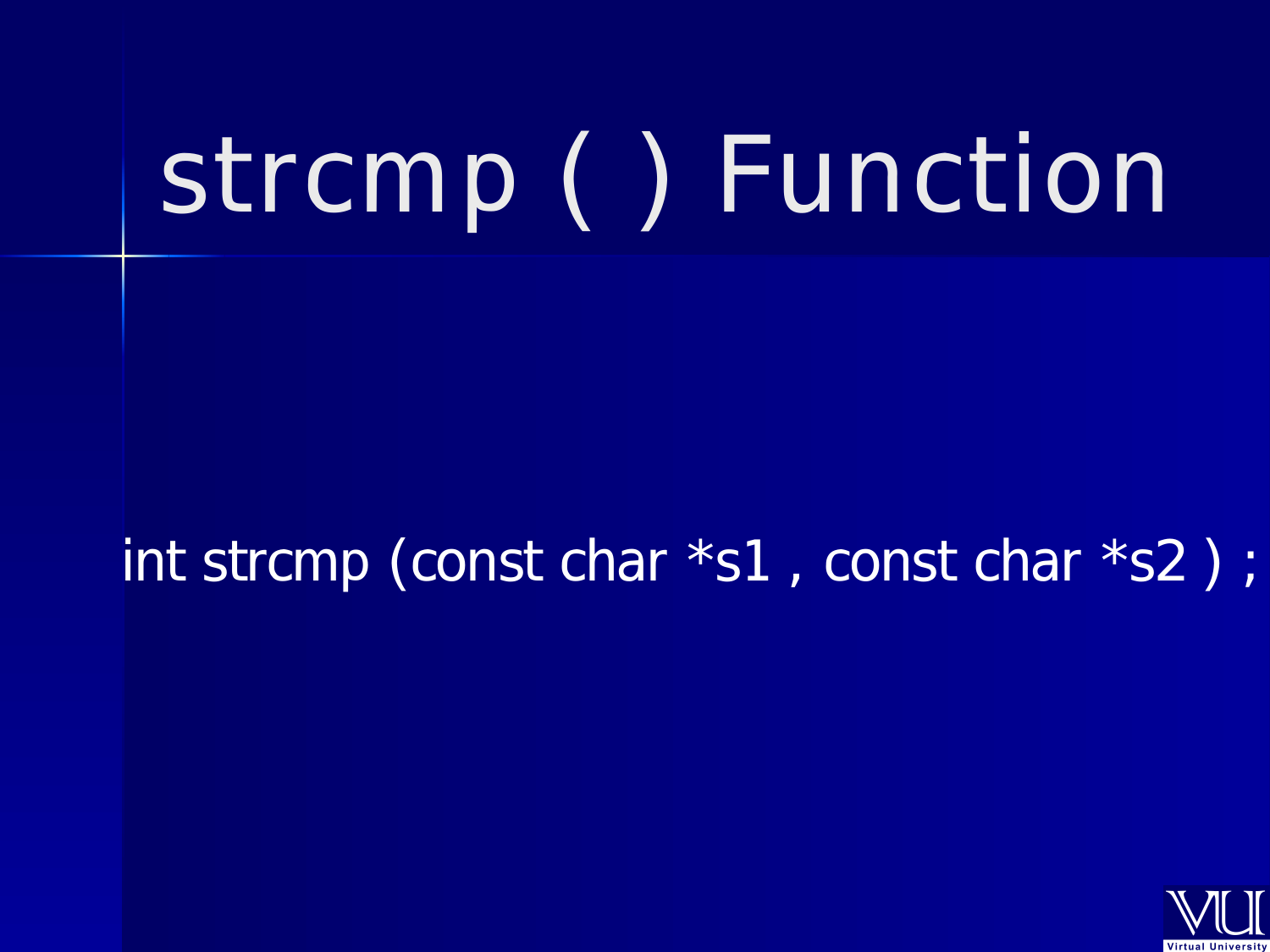

# strcmp ( ) Function
int strcmp (const char *s1 , const char *s2 ) ;